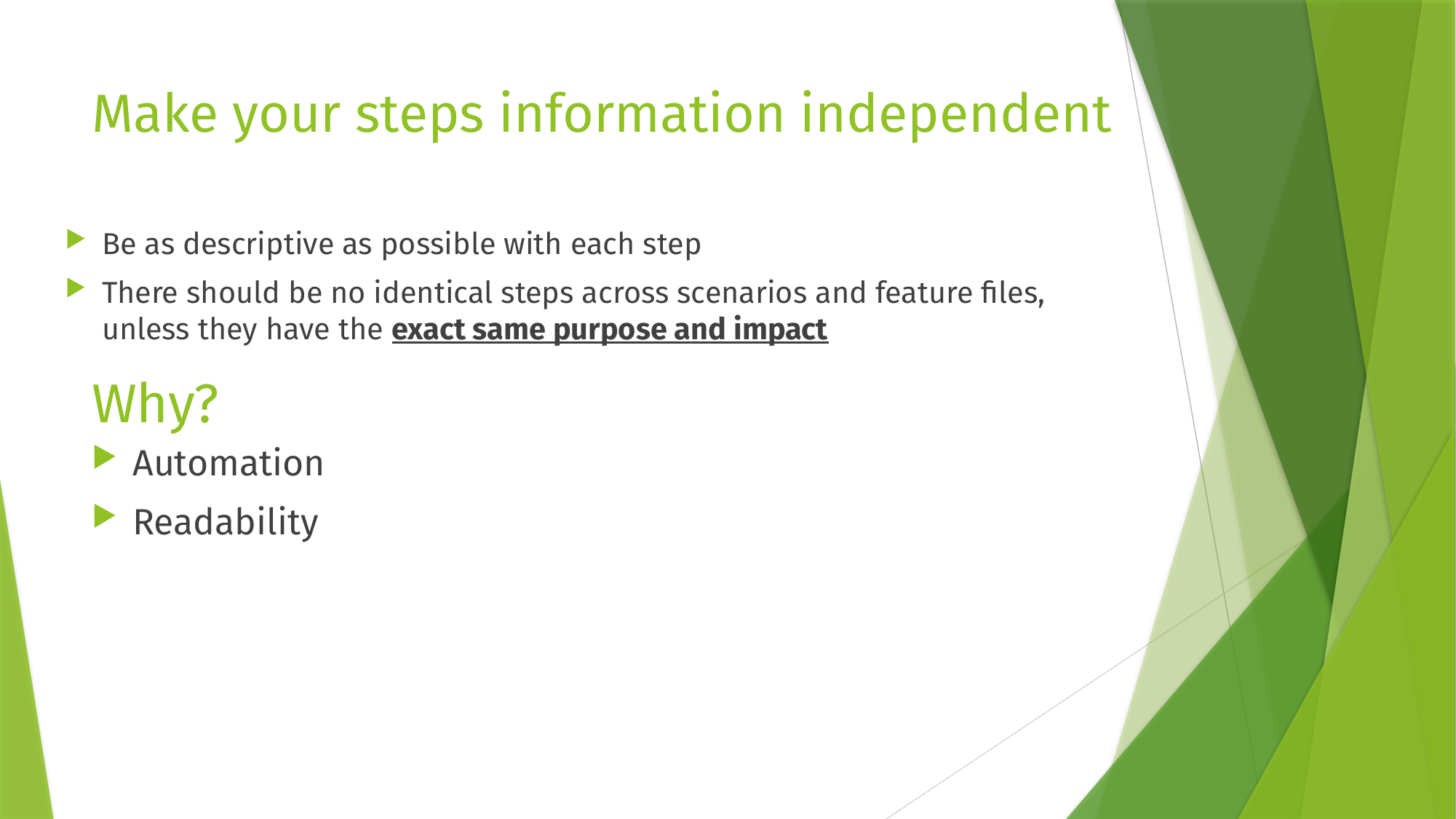

# Make your steps information independent
Be as descriptive as possible with each step
There should be no identical steps across scenarios and feature files, unless they have the exact same purpose and impact
Why?
Automation
Readability